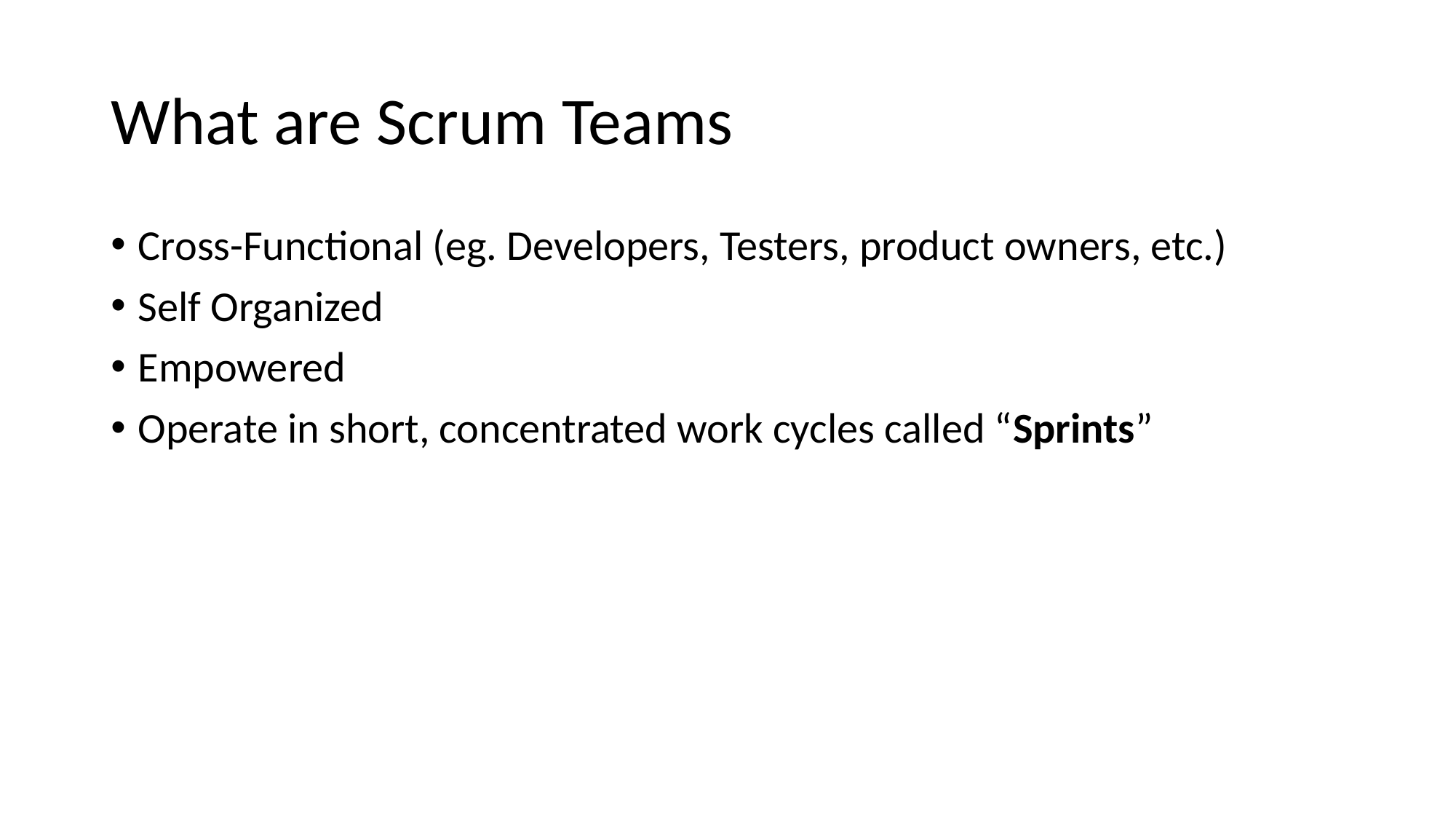

# What are Scrum Teams
Cross-Functional (eg. Developers, Testers, product owners, etc.)
Self Organized
Empowered
Operate in short, concentrated work cycles called “Sprints”